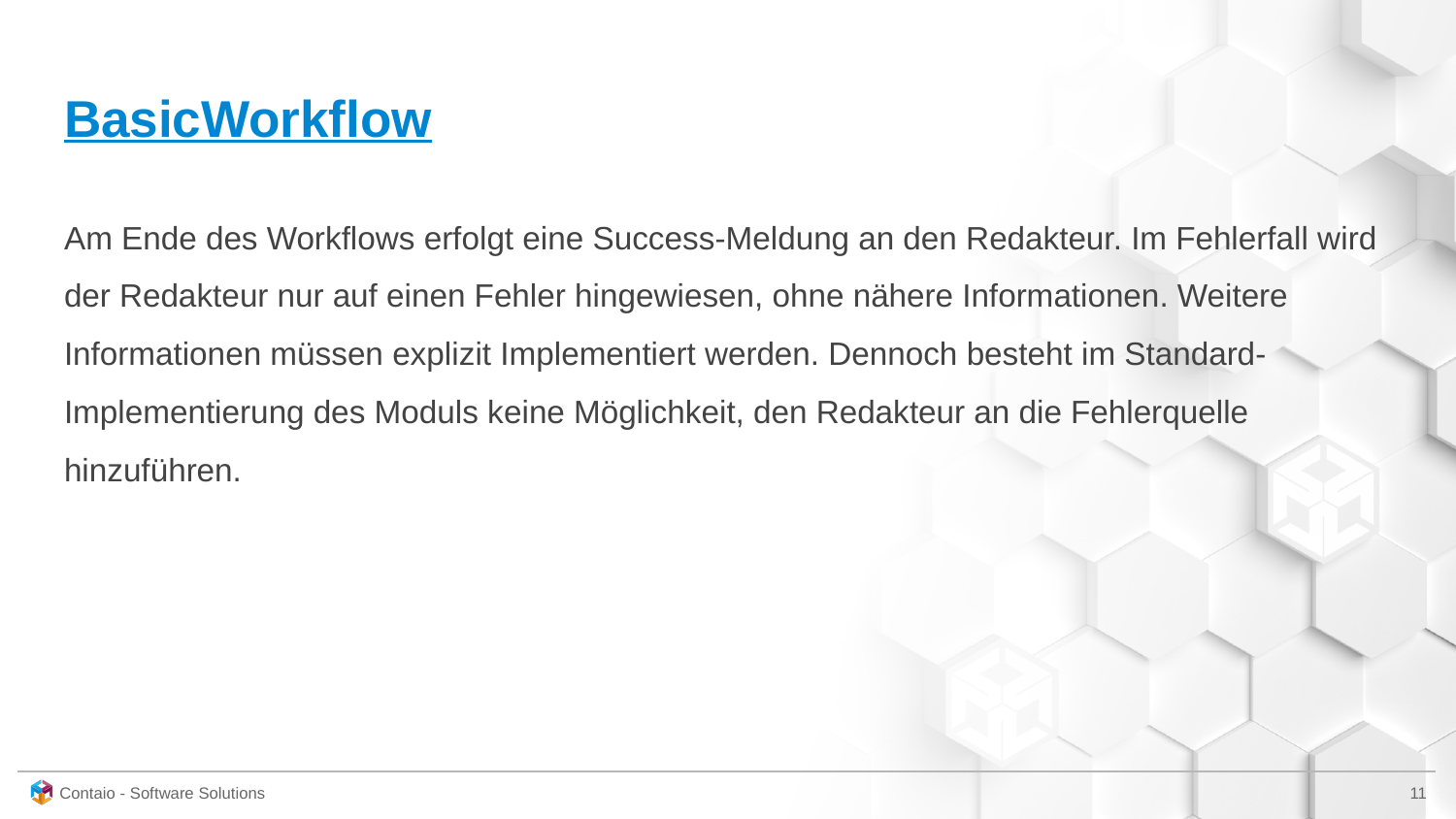

# BasicWorkflow
Am Ende des Workflows erfolgt eine Success-Meldung an den Redakteur. Im Fehlerfall wird der Redakteur nur auf einen Fehler hingewiesen, ohne nähere Informationen. Weitere Informationen müssen explizit Implementiert werden. Dennoch besteht im Standard-Implementierung des Moduls keine Möglichkeit, den Redakteur an die Fehlerquelle hinzuführen.

11